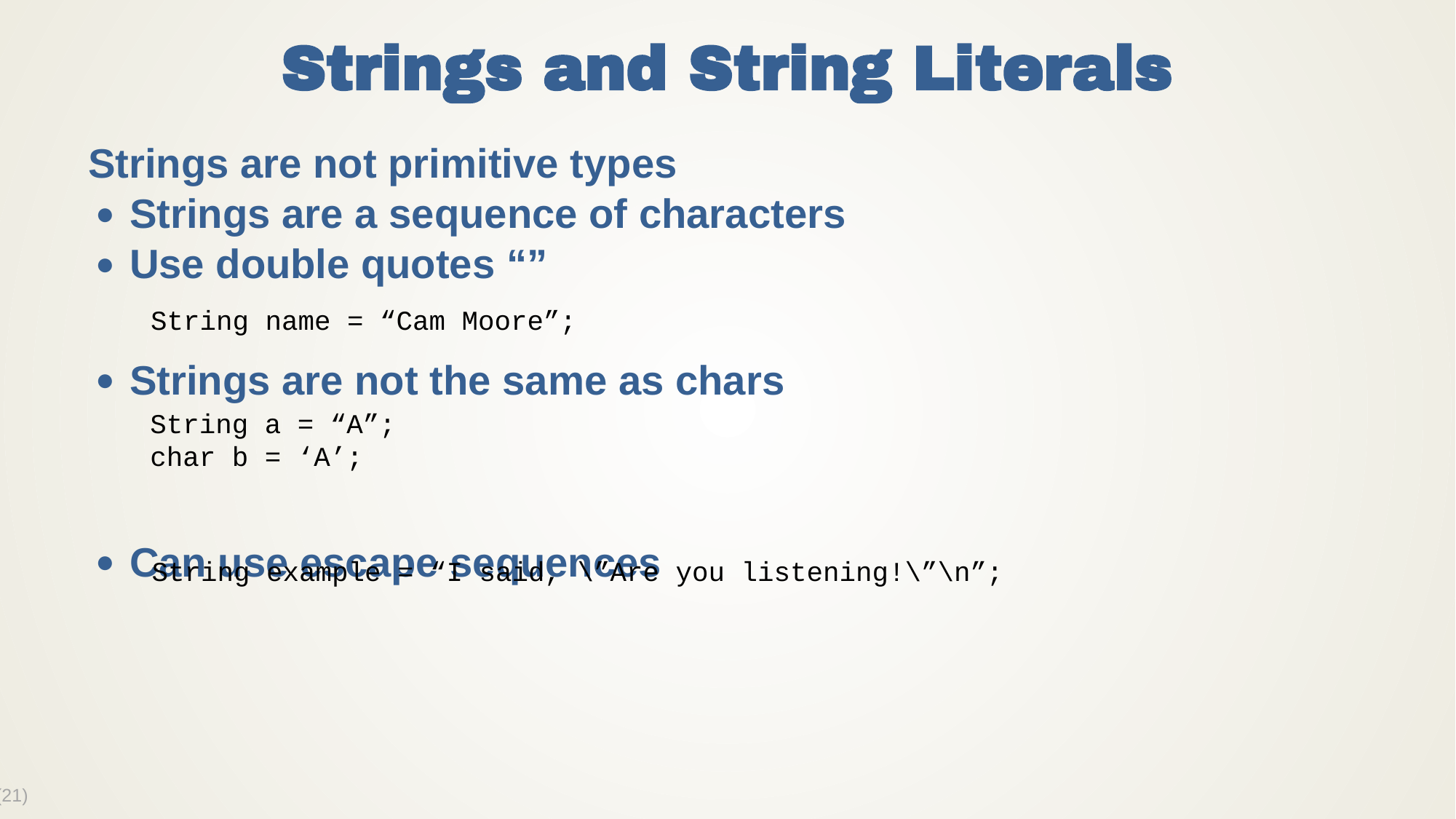

# Strings and String Literals
Strings are not primitive types
Strings are a sequence of characters
Use double quotes “”

Strings are not the same as chars

Can use escape sequences
String name = “Cam Moore”;
String a = “A”;
char b = ‘A’;
String example = “I said, \”Are you listening!\”\n”;